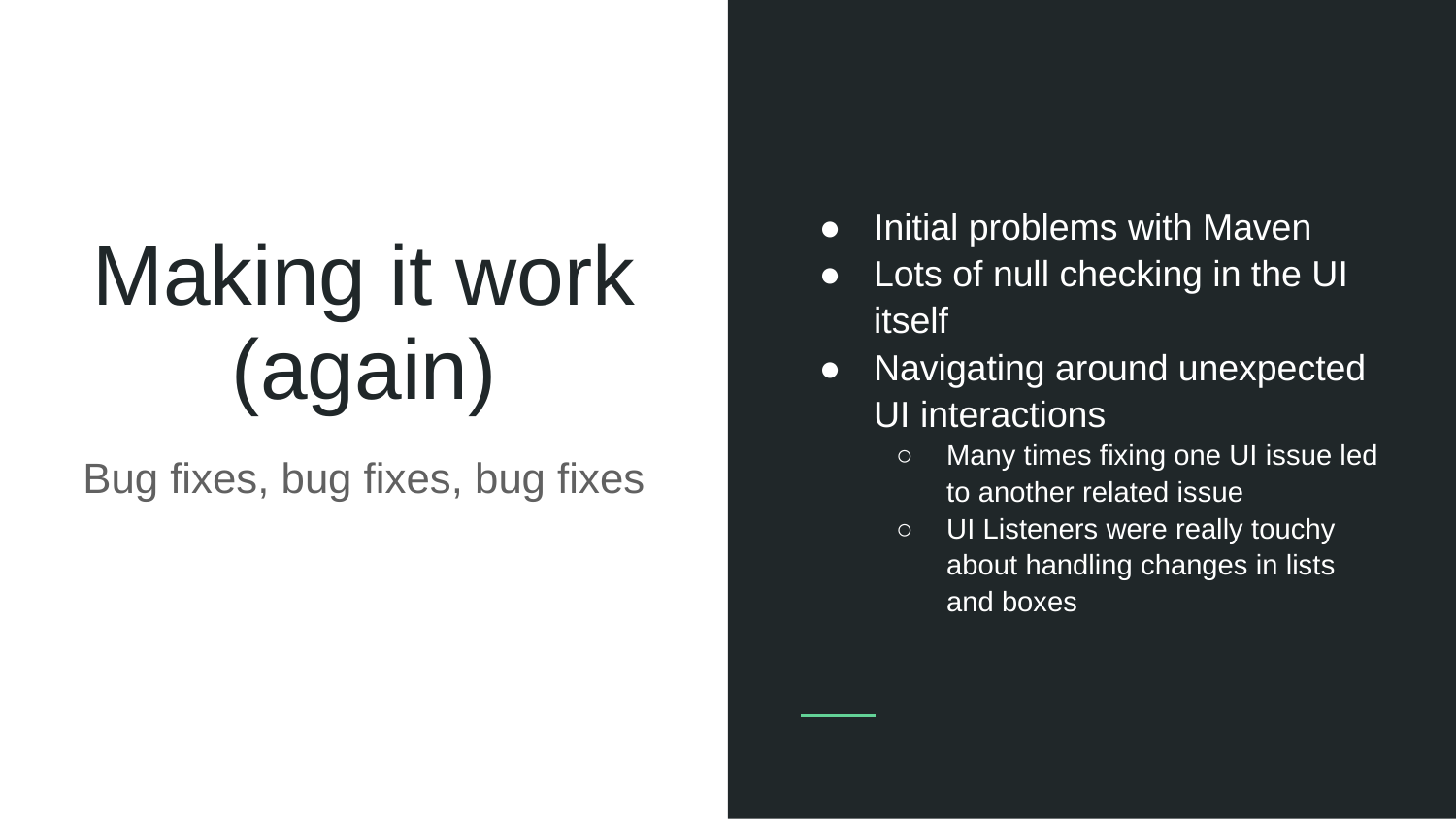

Initial problems with Maven
Lots of null checking in the UI itself
Navigating around unexpected UI interactions
Many times fixing one UI issue led to another related issue
UI Listeners were really touchy about handling changes in lists and boxes
# Making it work (again)
Bug fixes, bug fixes, bug fixes